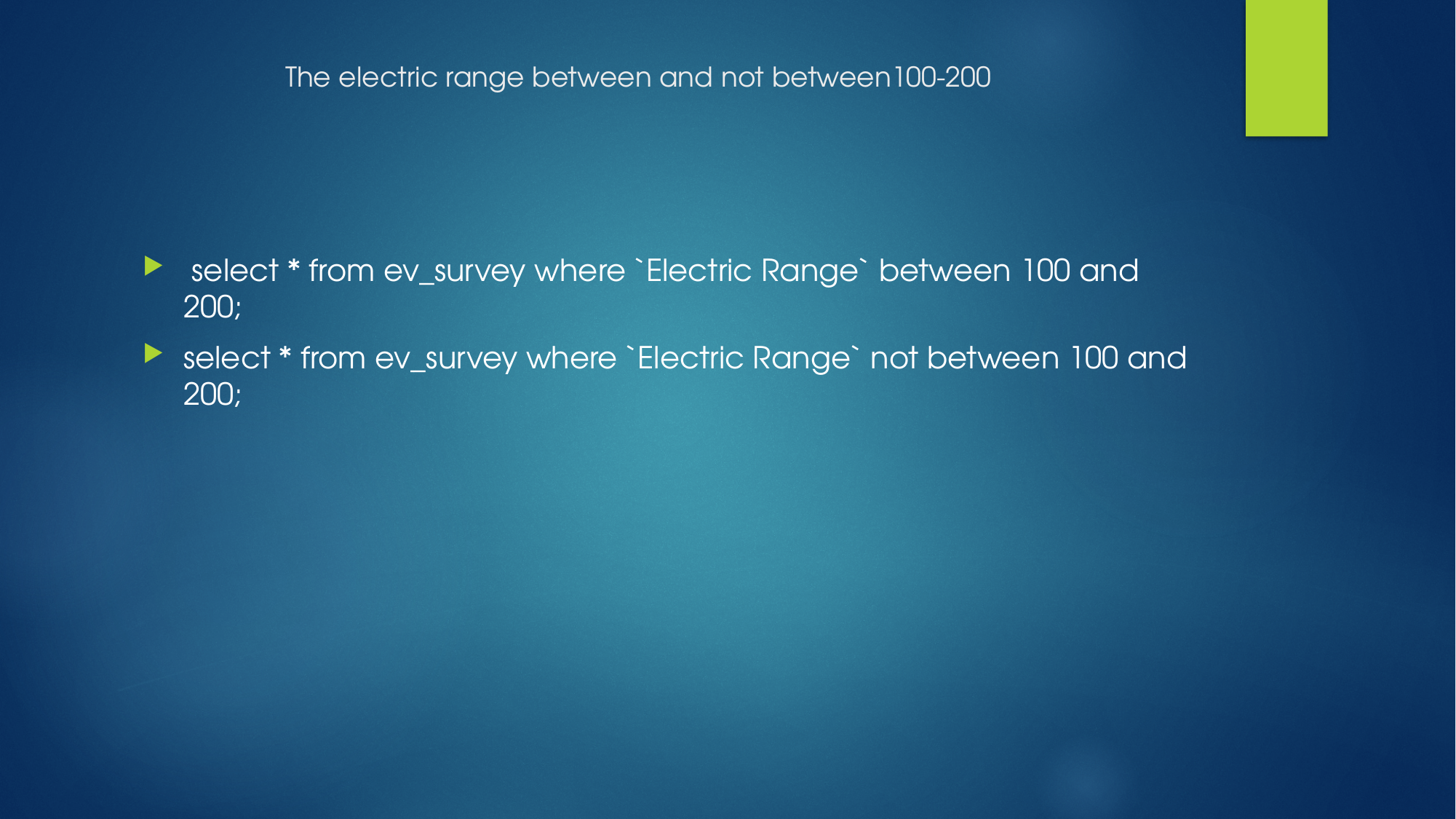

# The electric range between and not between100-200
 select * from ev_survey where `Electric Range` between 100 and 200;
select * from ev_survey where `Electric Range` not between 100 and 200;